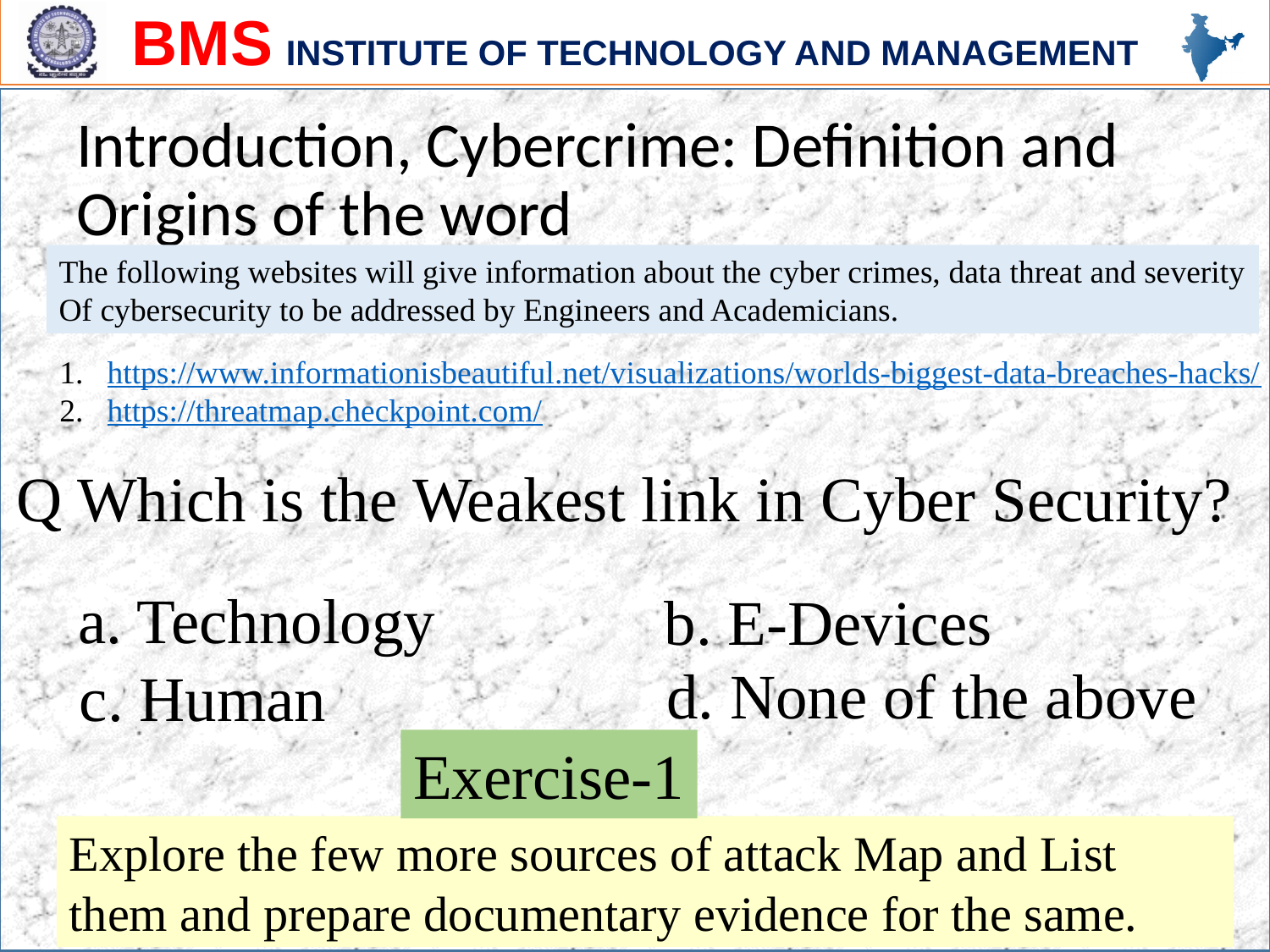

# Introduction, Cybercrime: Definition and Origins of the word
The following websites will give information about the cyber crimes, data threat and severity
Of cybersecurity to be addressed by Engineers and Academicians.

https://www.informationisbeautiful.net/visualizations/worlds-biggest-data-breaches-hacks/
https://threatmap.checkpoint.com/
Q Which is the Weakest link in Cyber Security?
a. Technology
 b. E-Devices
d. None of the above
c. Human
Exercise-1
Explore the few more sources of attack Map and List them and prepare documentary evidence for the same.
12/13/2023
7